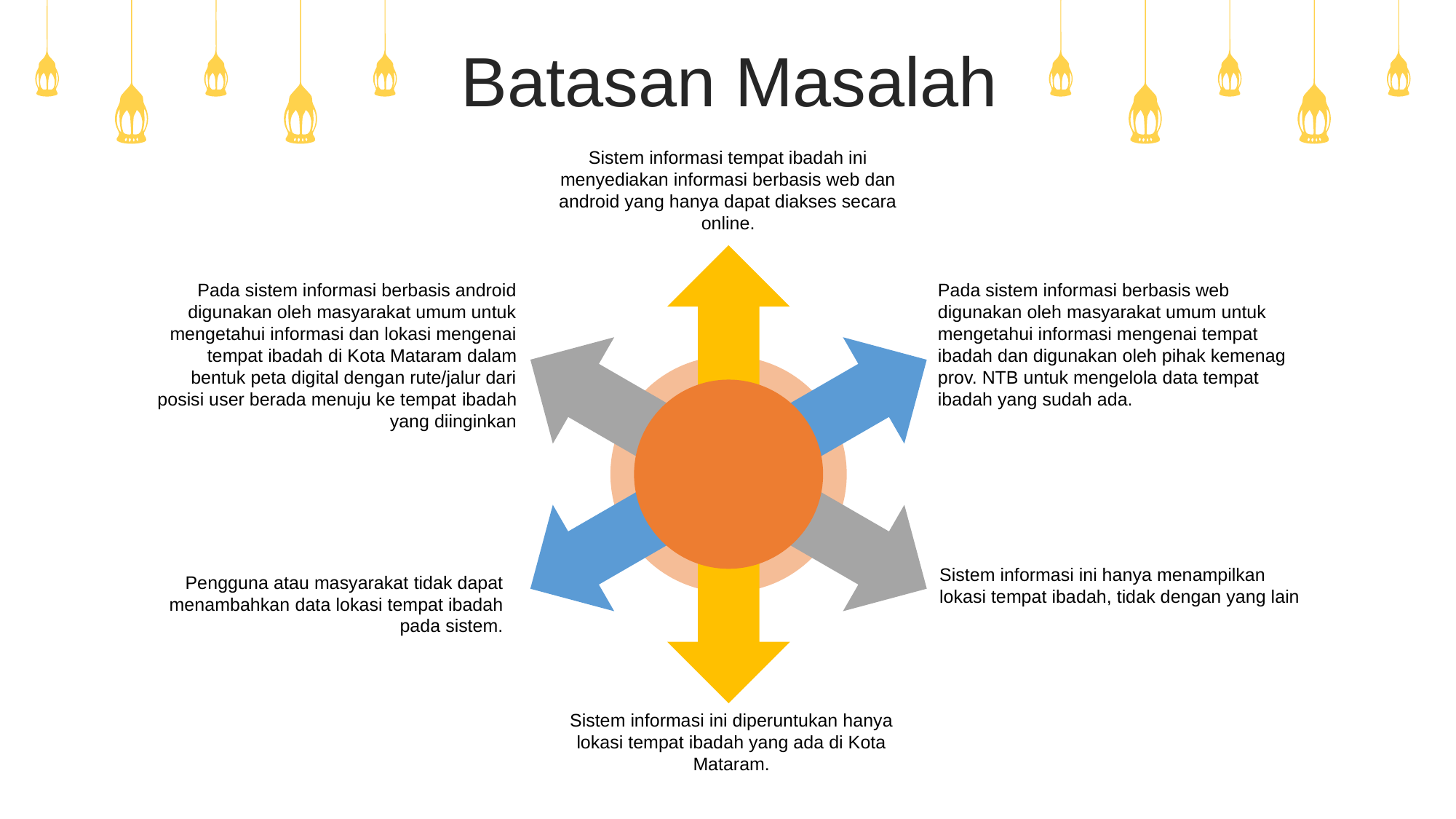

Batasan Masalah
Sistem informasi tempat ibadah ini menyediakan informasi berbasis web dan android yang hanya dapat diakses secara online.

Pada sistem informasi berbasis android digunakan oleh masyarakat umum untuk mengetahui informasi dan lokasi mengenai tempat ibadah di Kota Mataram dalam bentuk peta digital dengan rute/jalur dari posisi user berada menuju ke tempat ibadah yang diinginkan
Pada sistem informasi berbasis web digunakan oleh masyarakat umum untuk mengetahui informasi mengenai tempat ibadah dan digunakan oleh pihak kemenag prov. NTB untuk mengelola data tempat ibadah yang sudah ada.

Sistem informasi ini hanya menampilkan lokasi tempat ibadah, tidak dengan yang lain
Pengguna atau masyarakat tidak dapat menambahkan data lokasi tempat ibadah pada sistem.
Sistem informasi ini diperuntukan hanya lokasi tempat ibadah yang ada di Kota Mataram.